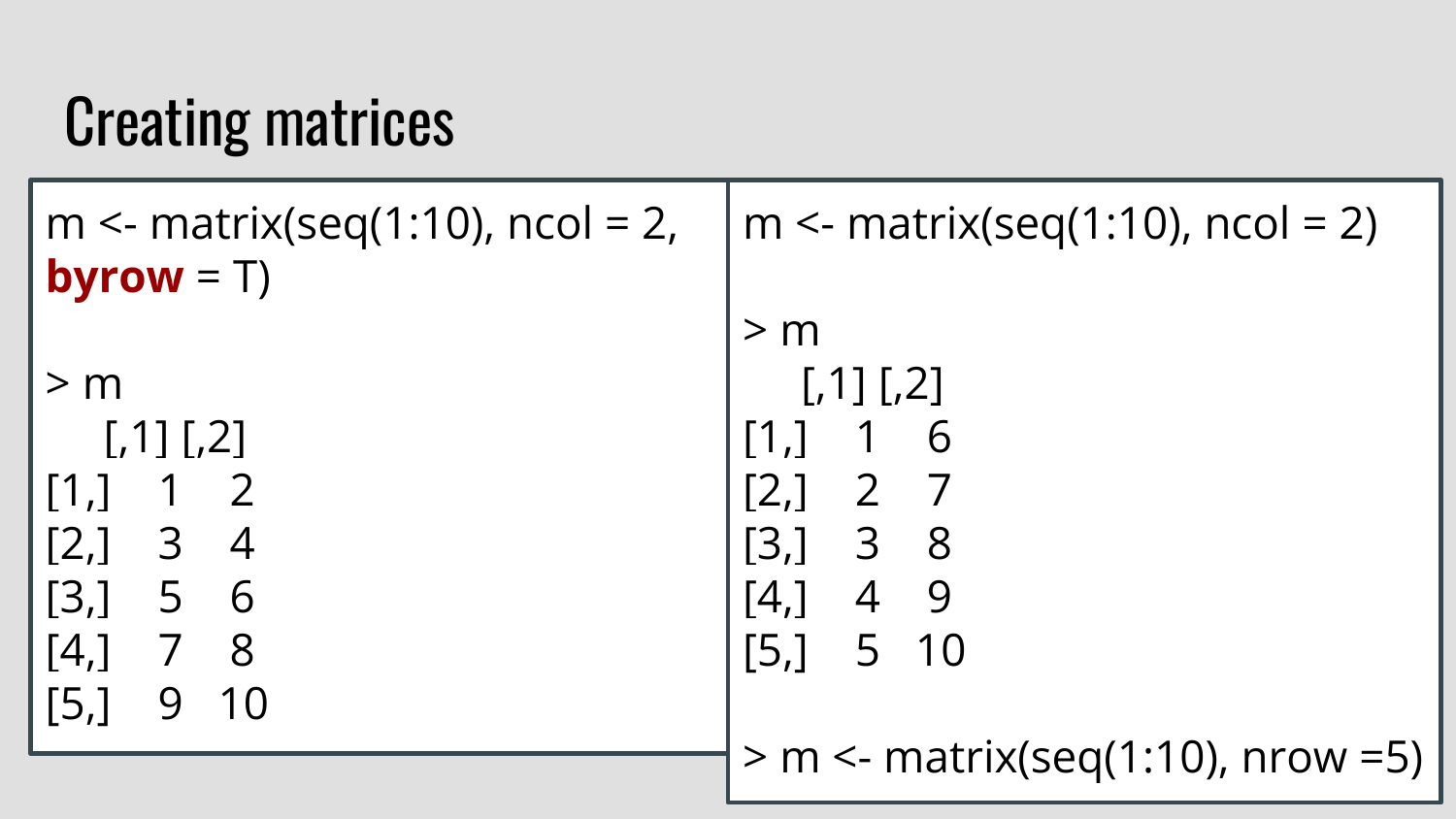

# Creating matrices
m <- matrix(seq(1:10), ncol = 2, byrow = T)

> m
     [,1] [,2]
[1,]    1    2
[2,]    3    4
[3,]    5    6
[4,]    7    8
[5,]    9   10

m <- matrix(seq(1:10), ncol = 2)

> m
     [,1] [,2]
[1,]    1    6
[2,]    2    7
[3,]    3    8
[4,]    4    9
[5,]    5   10

> m <- matrix(seq(1:10), nrow =5)